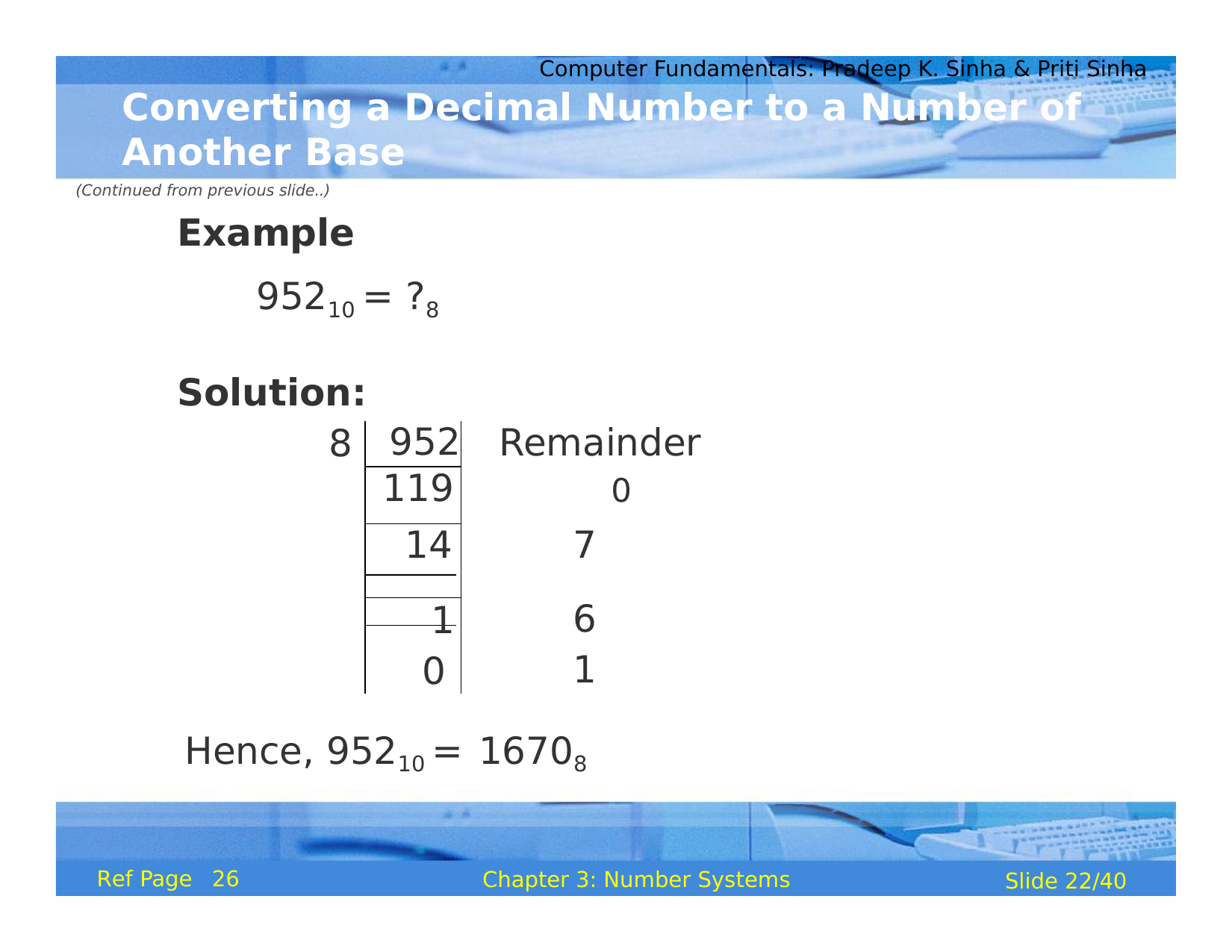

Computer Fundamentals: Pradeep K. Sinha & Priti Sinha
# Converting a Decimal Number to a Number of  Another Base
(Continued from previous slide..)
Example
95210 = ?8

Solution:
| 8 | 952 | Remainder |
| --- | --- | --- |
|  | 119 | 0 |
|  | 14 | 7 |
|  | 1 | 6 |
|  | 0 | 1 |

Hence, 95210 = 16708

Ref Page	26
Chapter 3: Number Systems
Slide 22/40